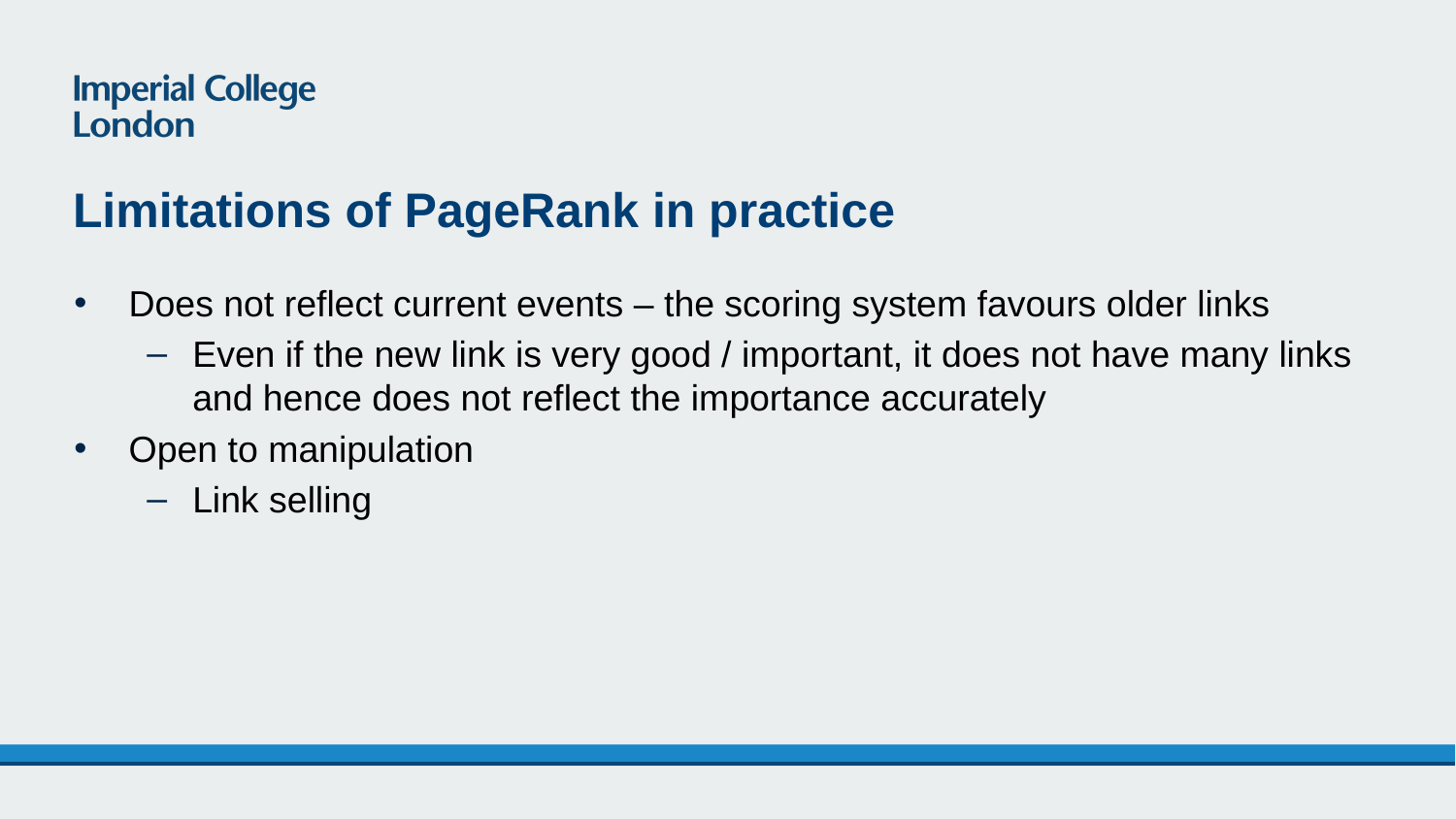

# Limitations of PageRank in practice
Does not reflect current events – the scoring system favours older links
Even if the new link is very good / important, it does not have many links and hence does not reflect the importance accurately
Open to manipulation
Link selling